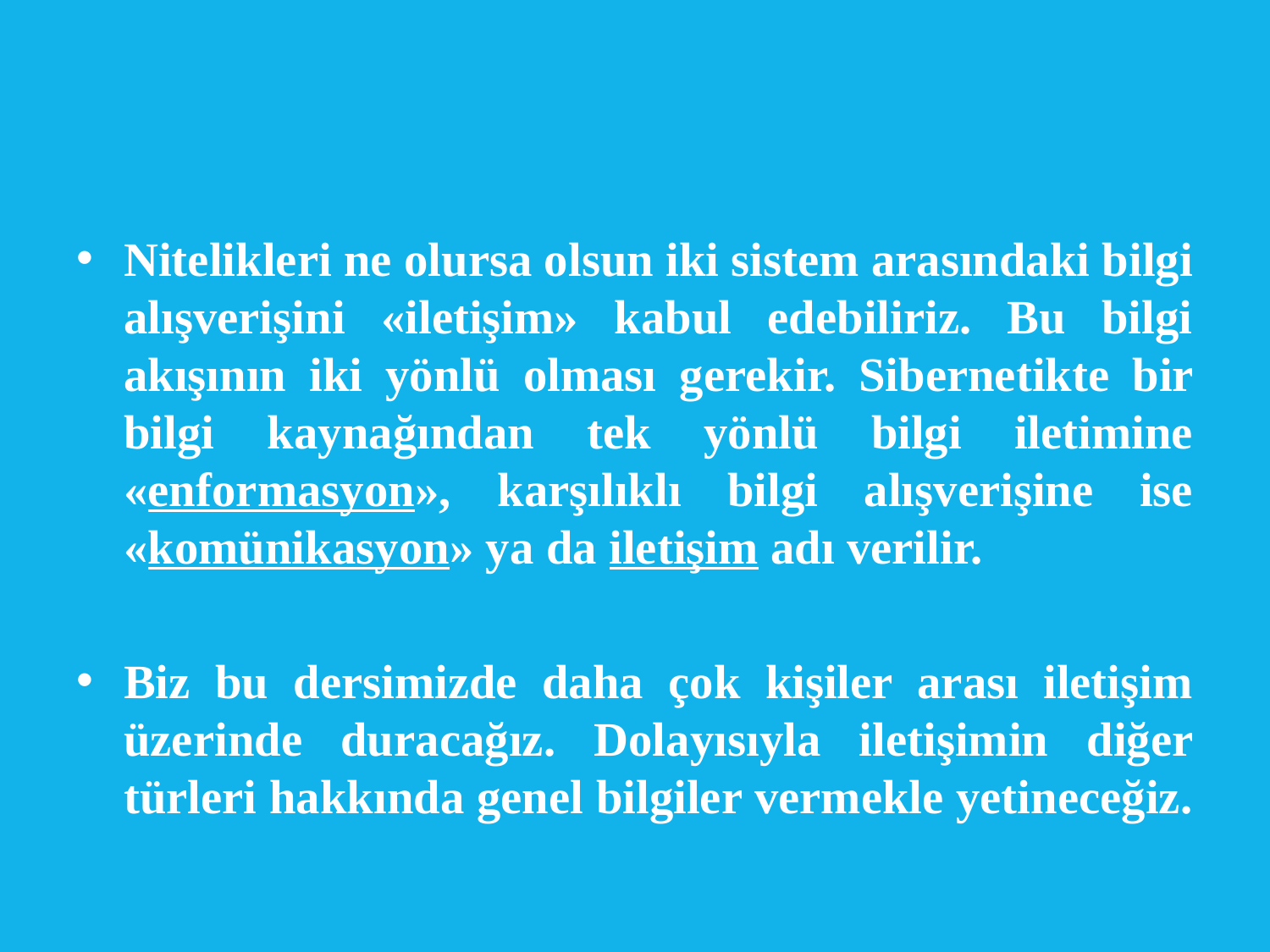

#
Nitelikleri ne olursa olsun iki sistem arasındaki bilgi alışverişini «iletişim» kabul edebiliriz. Bu bilgi akışının iki yönlü olması gerekir. Sibernetikte bir bilgi kaynağından tek yönlü bilgi iletimine «enformasyon», karşılıklı bilgi alışverişine ise «komünikasyon» ya da iletişim adı verilir.

Biz bu dersimizde daha çok kişiler arası iletişim üzerinde duracağız. Dolayısıyla iletişimin diğer türleri hakkında genel bilgiler vermekle yetineceğiz.